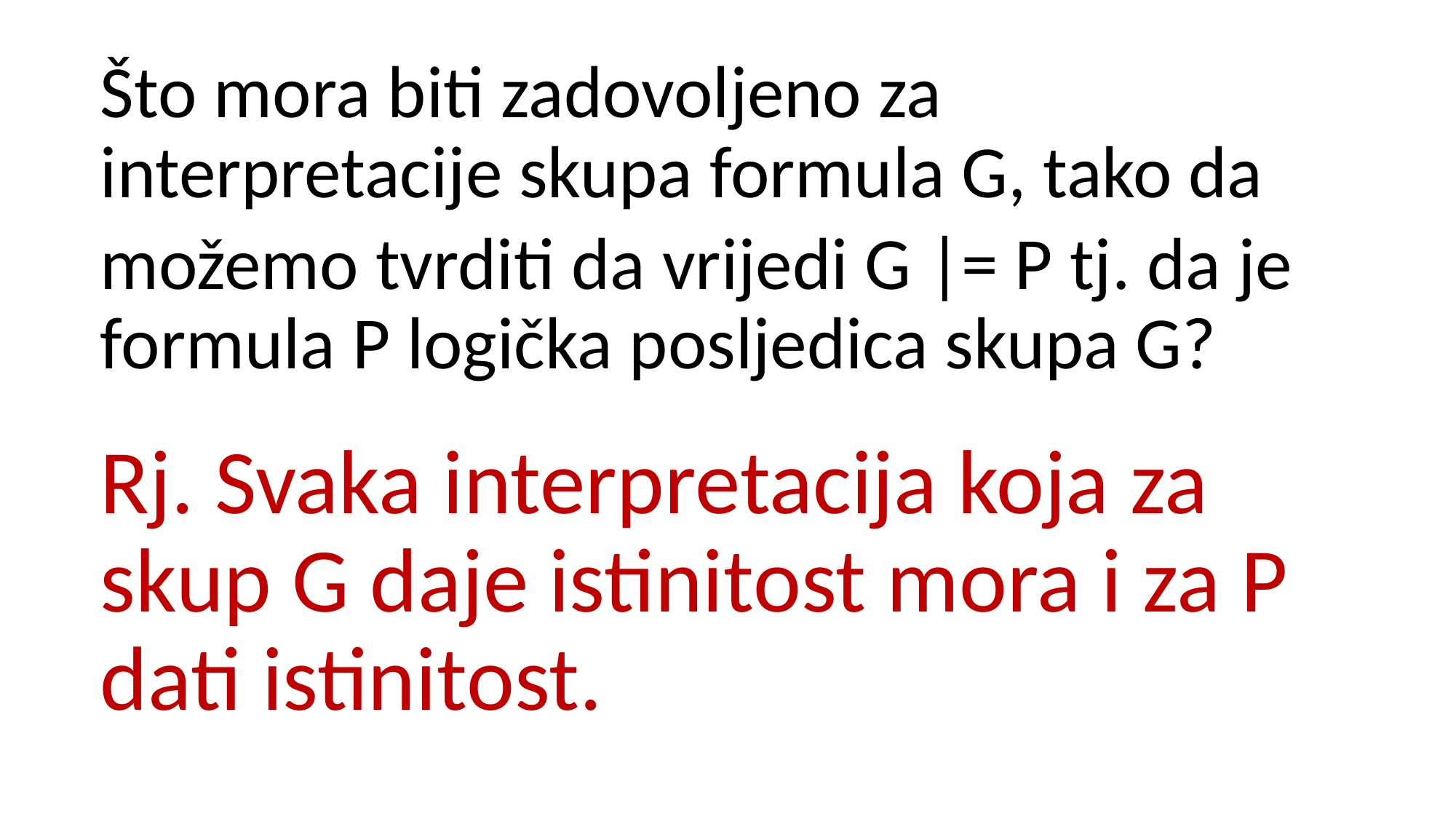

Što mora biti zadovoljeno za interpretacije skupa formula G, tako da
možemo tvrditi da vrijedi G |= P tj. da je formula P logička posljedica skupa G?

Rj. Svaka interpretacija koja za skup G daje istinitost mora i za P dati istinitost.